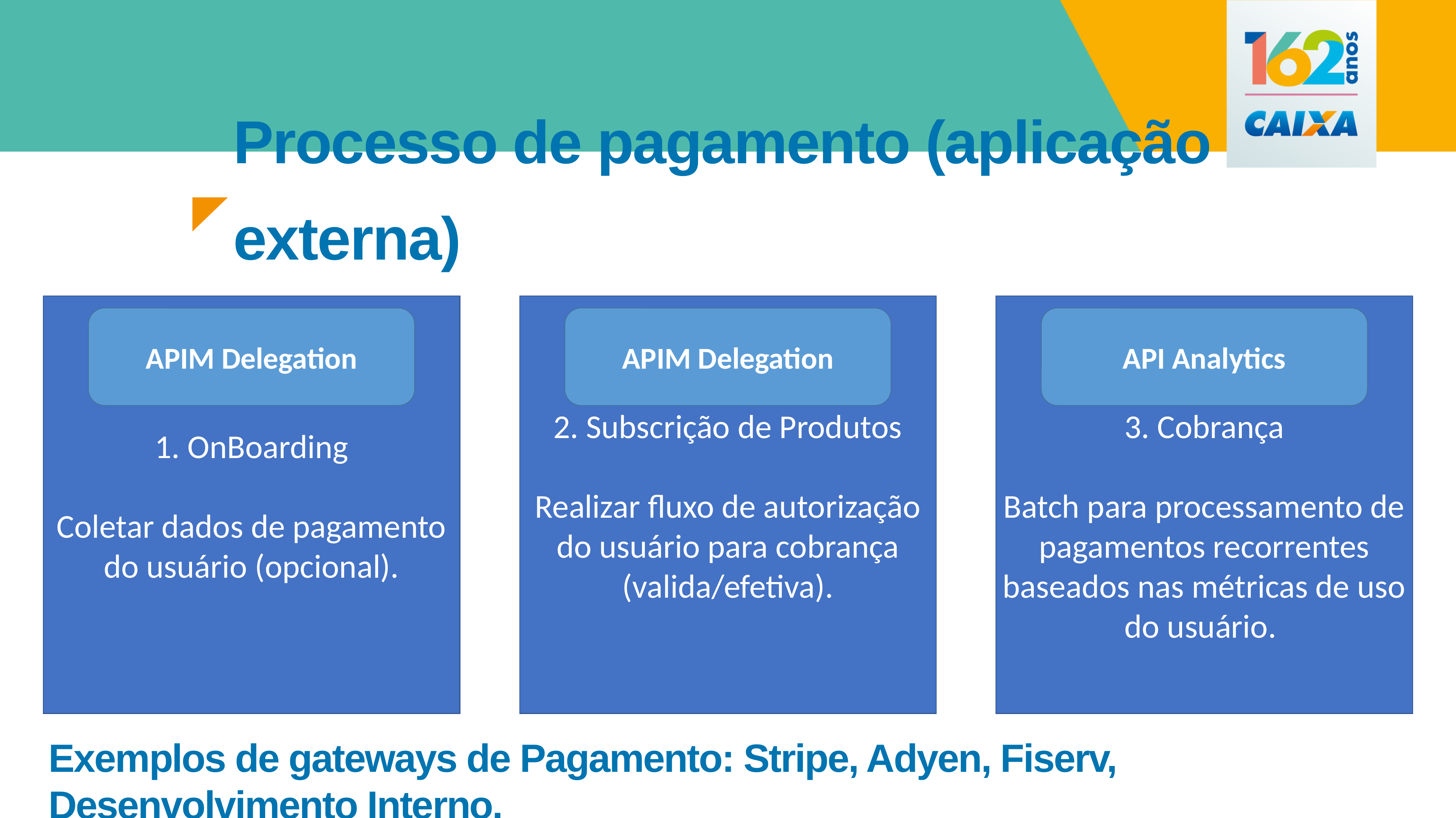

Processo de pagamento (aplicação externa)

2. Subscrição de Produtos

Realizar fluxo de autorização do usuário para cobrança (valida/efetiva).
3. Cobrança

Batch para processamento de pagamentos recorrentes baseados nas métricas de uso do usuário.
1. OnBoarding

Coletar dados de pagamento do usuário (opcional).
APIM Delegation
APIM Delegation
API Analytics
Exemplos de gateways de Pagamento: Stripe, Adyen, Fiserv, Desenvolvimento Interno.